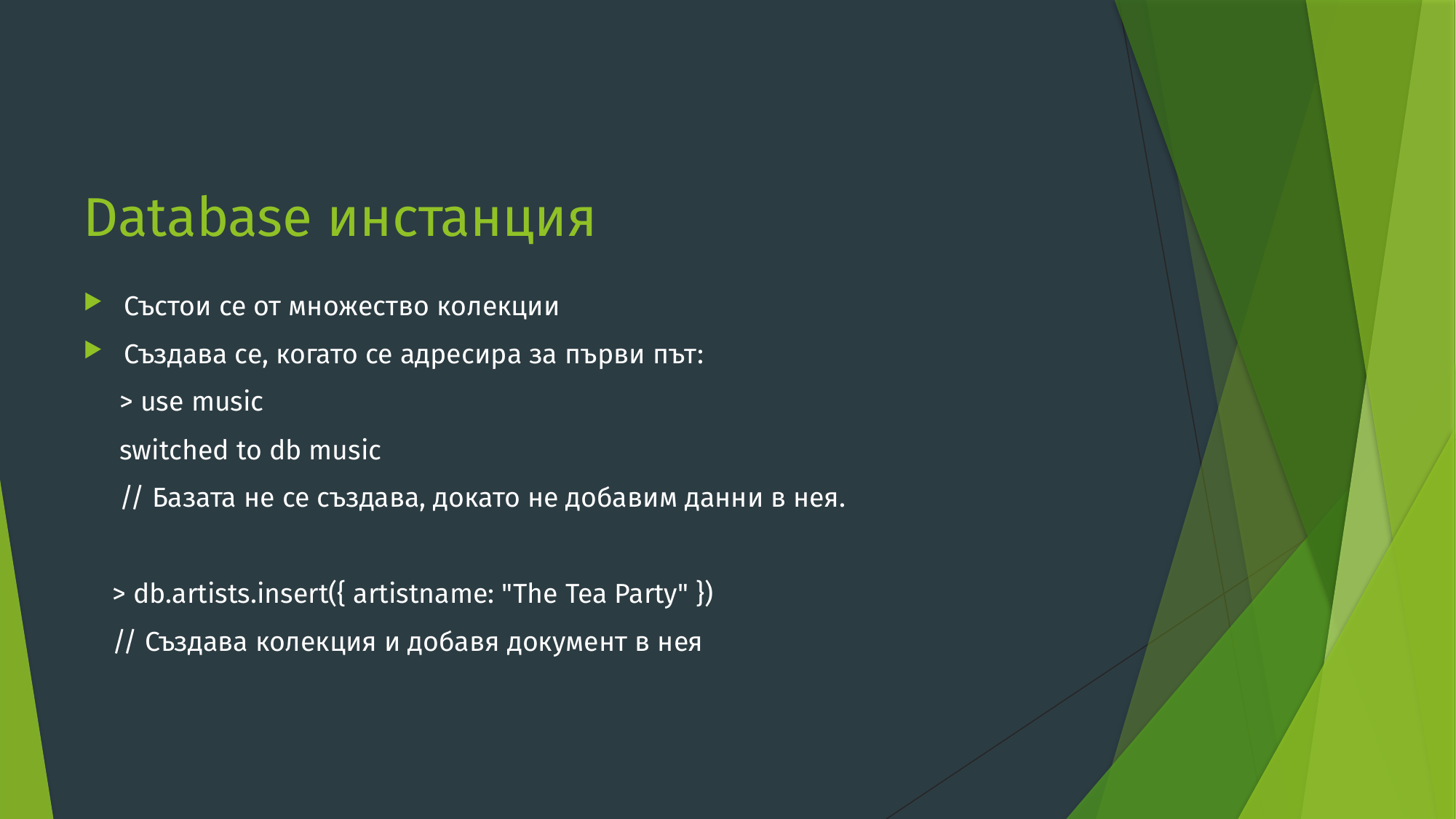

# Database инстанция
Състои се от множество колекции
Създава се, когато се адресира за първи път:
     > use music
     switched to db music
     // Базата не се създава, докато не добавим данни в нея.

    > db.artists.insert({ artistname: "The Tea Party" })
    // Създава колекция и добавя документ в нея